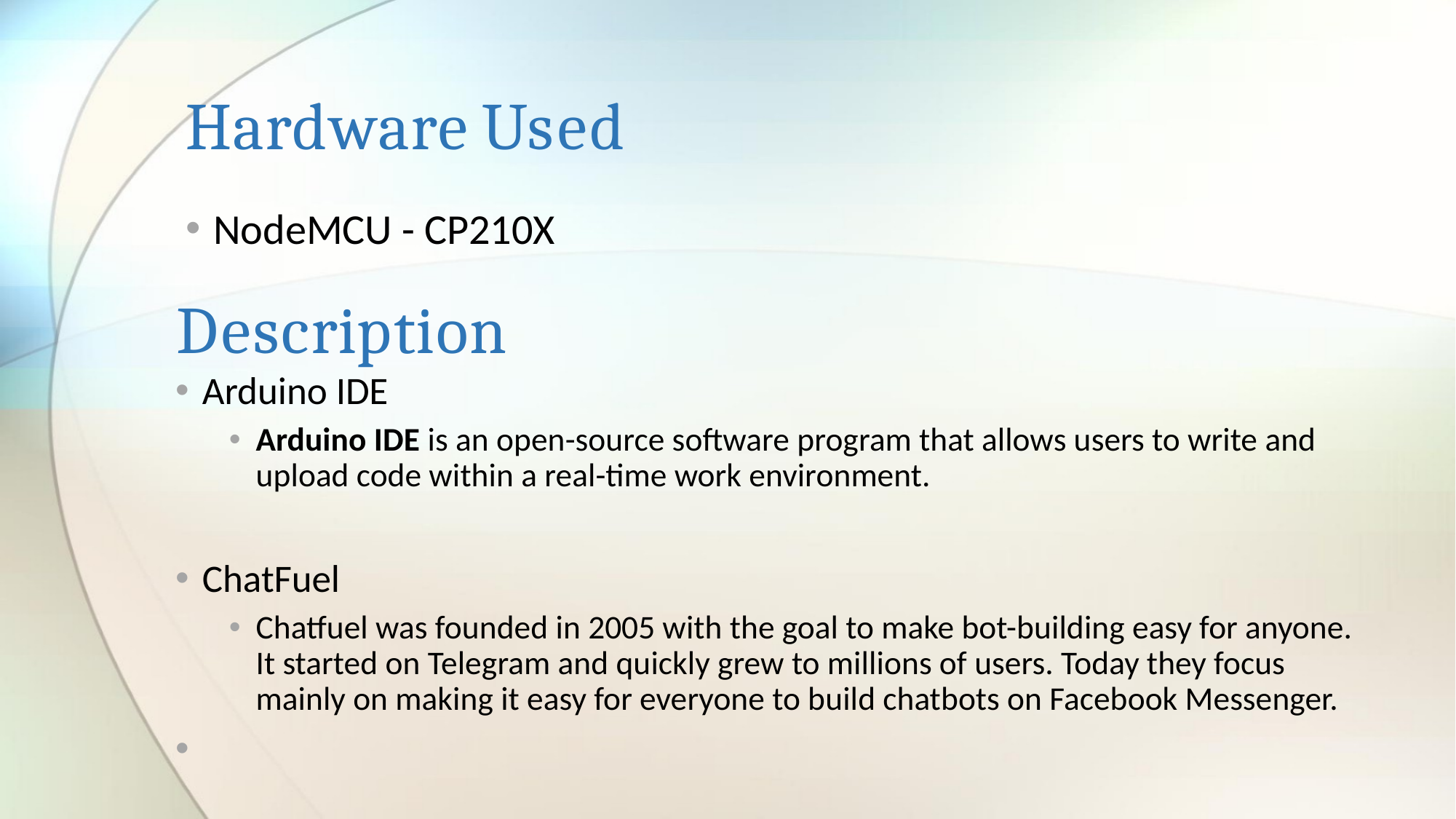

# Hardware Used
NodeMCU - CP210X

Description

Arduino IDE
Arduino IDE is an open-source software program that allows users to write and upload code within a real-time work environment.

ChatFuel
Chatfuel was founded in 2005 with the goal to make bot-building easy for anyone. It started on Telegram and quickly grew to millions of users. Today they focus mainly on making it easy for everyone to build chatbots on Facebook Messenger.